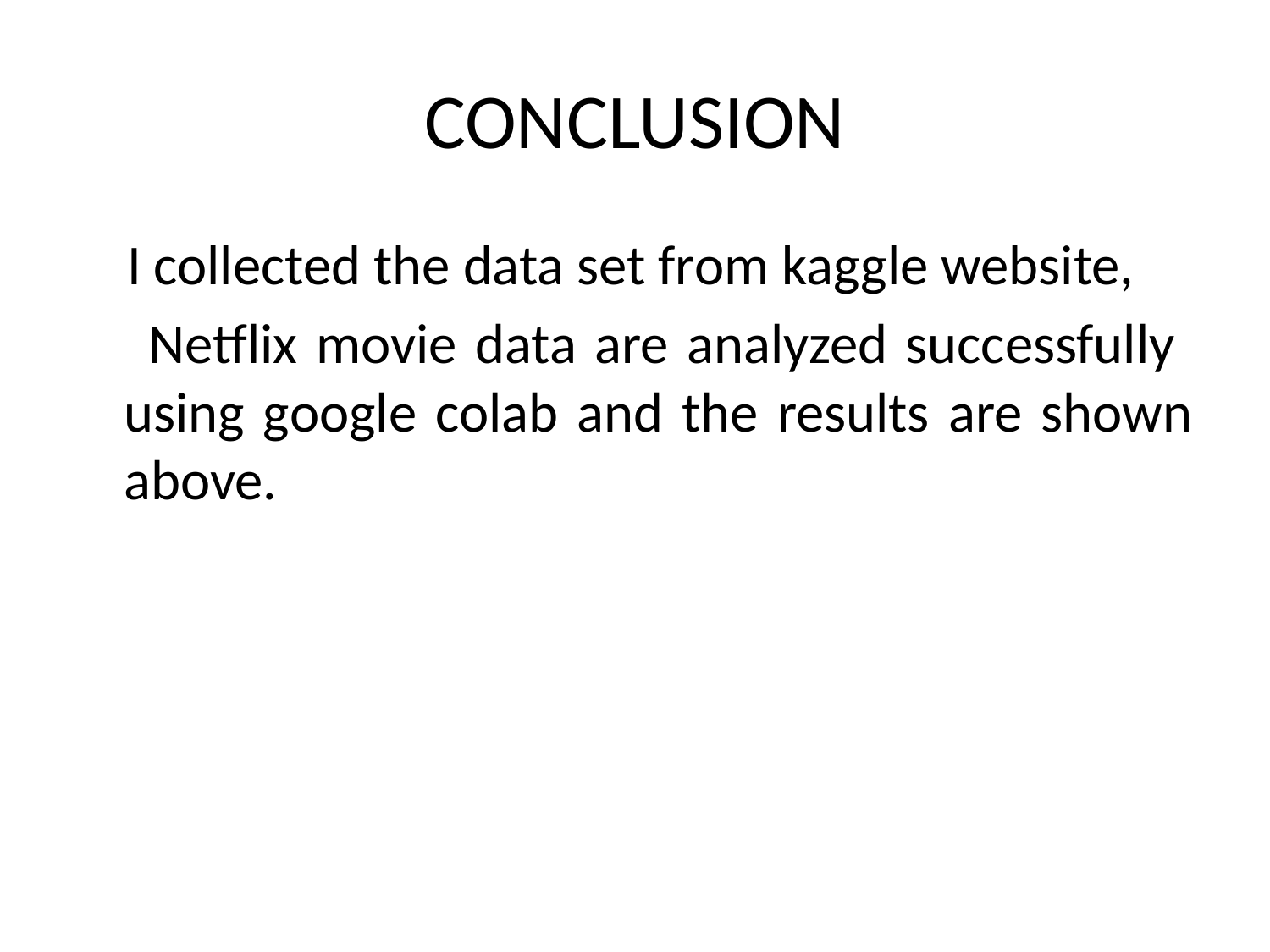

# CONCLUSION
    I collected the data set from kaggle website,
    Netflix movie data are analyzed successfully  using google colab and the results are shown above.